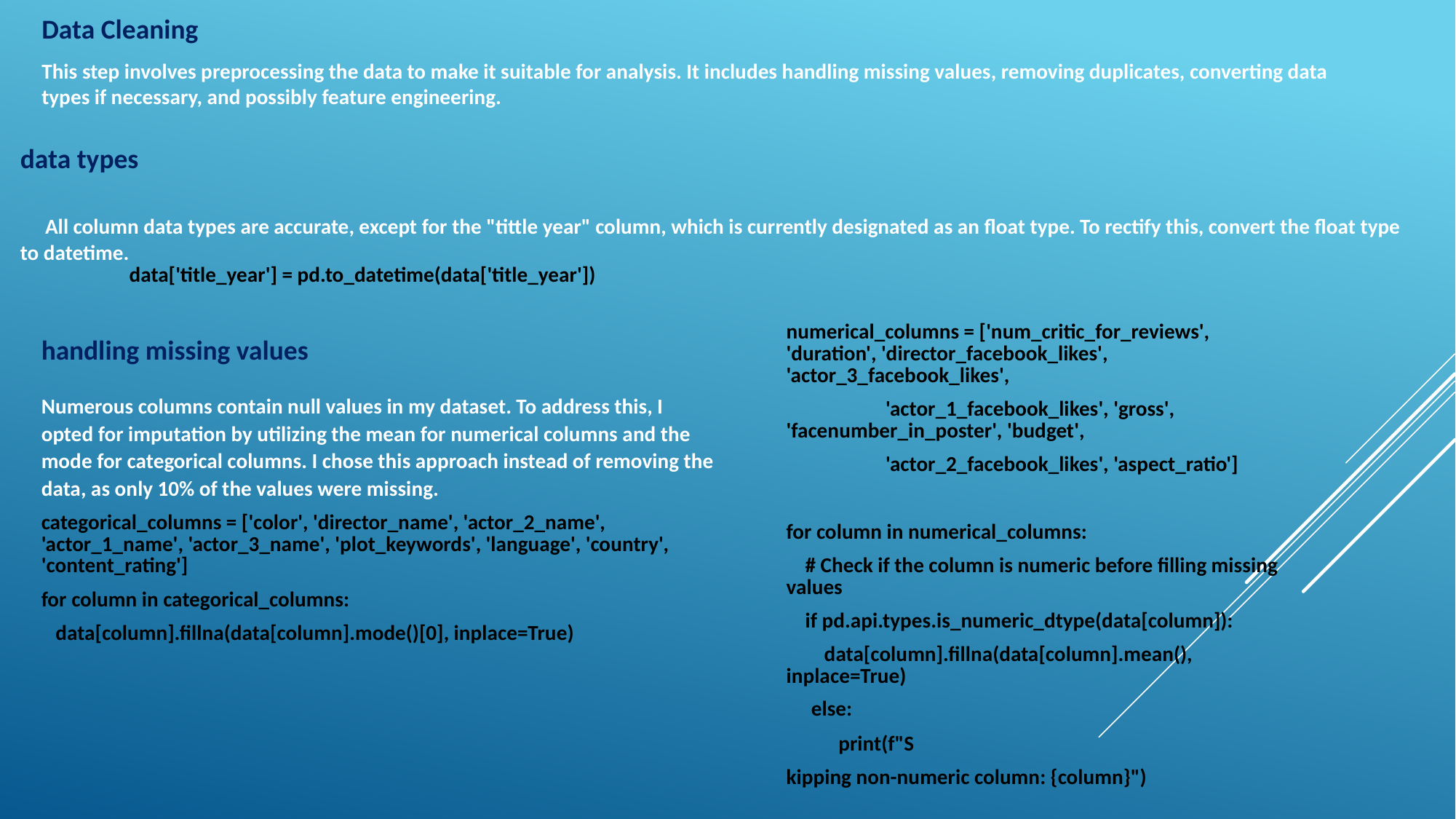

Data Cleaning
This step involves preprocessing the data to make it suitable for analysis. It includes handling missing values, removing duplicates, converting data types if necessary, and possibly feature engineering.

data types

    All column data types are accurate, except for the "tittle year" column, which is currently designated as an float type. To rectify this, convert the float type to datetime.
                       data['title_year'] = pd.to_datetime(data['title_year'])

numerical_columns = ['num_critic_for_reviews', 'duration', 'director_facebook_likes', 'actor_3_facebook_likes',
                     'actor_1_facebook_likes', 'gross', 'facenumber_in_poster', 'budget',
                     'actor_2_facebook_likes', 'aspect_ratio']

for column in numerical_columns:
    # Check if the column is numeric before filling missing values
    if pd.api.types.is_numeric_dtype(data[column]):
        data[column].fillna(data[column].mean(), inplace=True)
    else:
           print(f"S
kipping non-numeric column: {column}")

handling missing values

Numerous columns contain null values in my dataset. To address this, I opted for imputation by utilizing the mean for numerical columns and the mode for categorical columns. I chose this approach instead of removing the data, as only 10% of the values were missing.
categorical_columns = ['color', 'director_name', 'actor_2_name', 'actor_1_name', 'actor_3_name', 'plot_keywords', 'language', 'country', 'content_rating']
for column in categorical_columns:
   data[column].fillna(data[column].mode()[0], inplace=True)